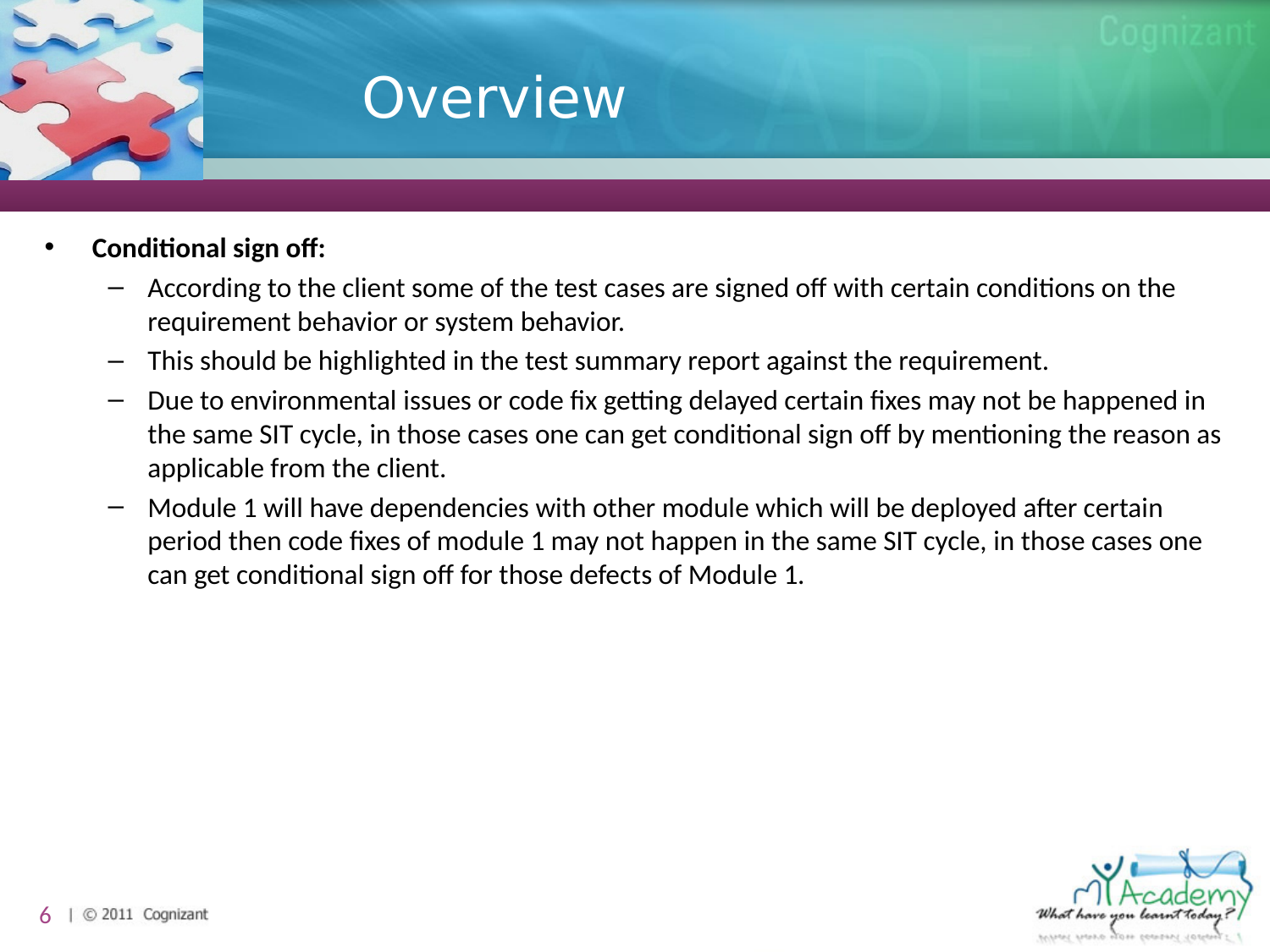

# Overview
Conditional sign off:
According to the client some of the test cases are signed off with certain conditions on the requirement behavior or system behavior.
This should be highlighted in the test summary report against the requirement.
Due to environmental issues or code fix getting delayed certain fixes may not be happened in the same SIT cycle, in those cases one can get conditional sign off by mentioning the reason as applicable from the client.
Module 1 will have dependencies with other module which will be deployed after certain period then code fixes of module 1 may not happen in the same SIT cycle, in those cases one can get conditional sign off for those defects of Module 1.

6